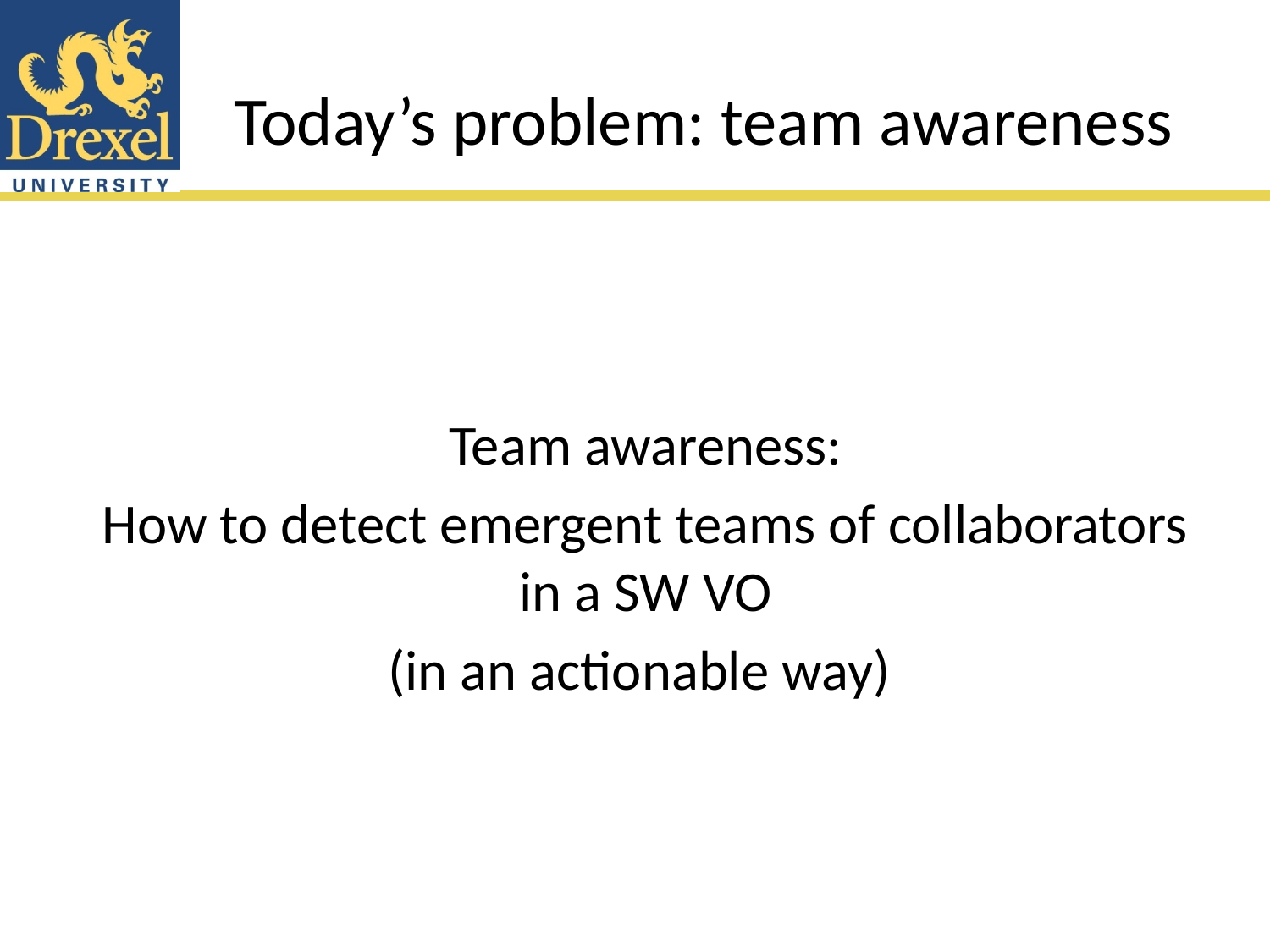

# Today’s problem: team awareness
Team awareness:
How to detect emergent teams of collaborators in a SW VO
(in an actionable way)